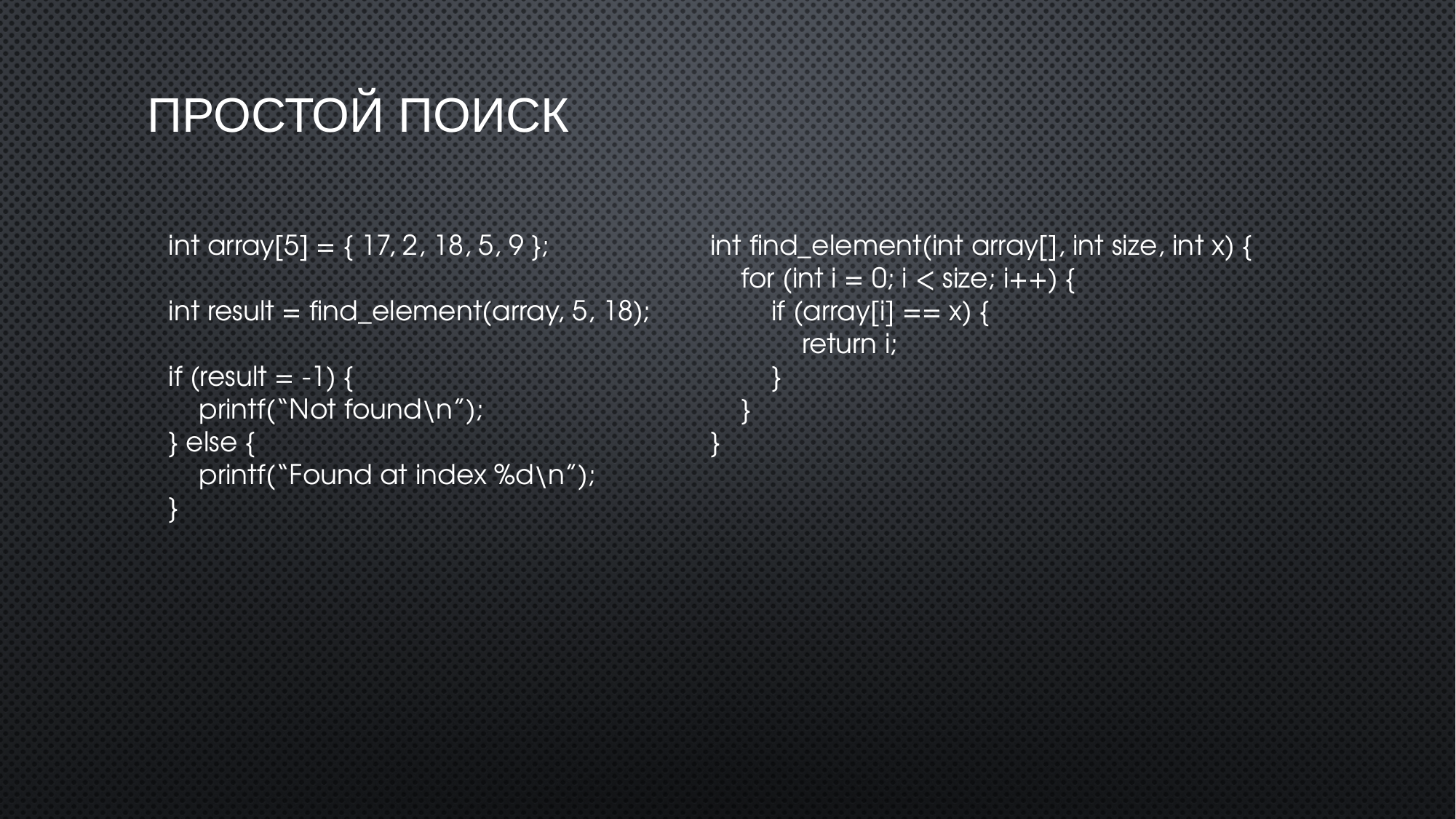

# Простой поиск
int array[5] = { 17, 2, 18, 5, 9 };

int result = find_element(array, 5, 18);

if (result = -1) {
    printf(“Not found\n”);
} else {
    printf(“Found at index %d\n”);
}
int find_element(int array[], int size, int x) {
    for (int i = 0; i < size; i++) {
        if (array[i] == x) {
            return i;
        }
    }
}